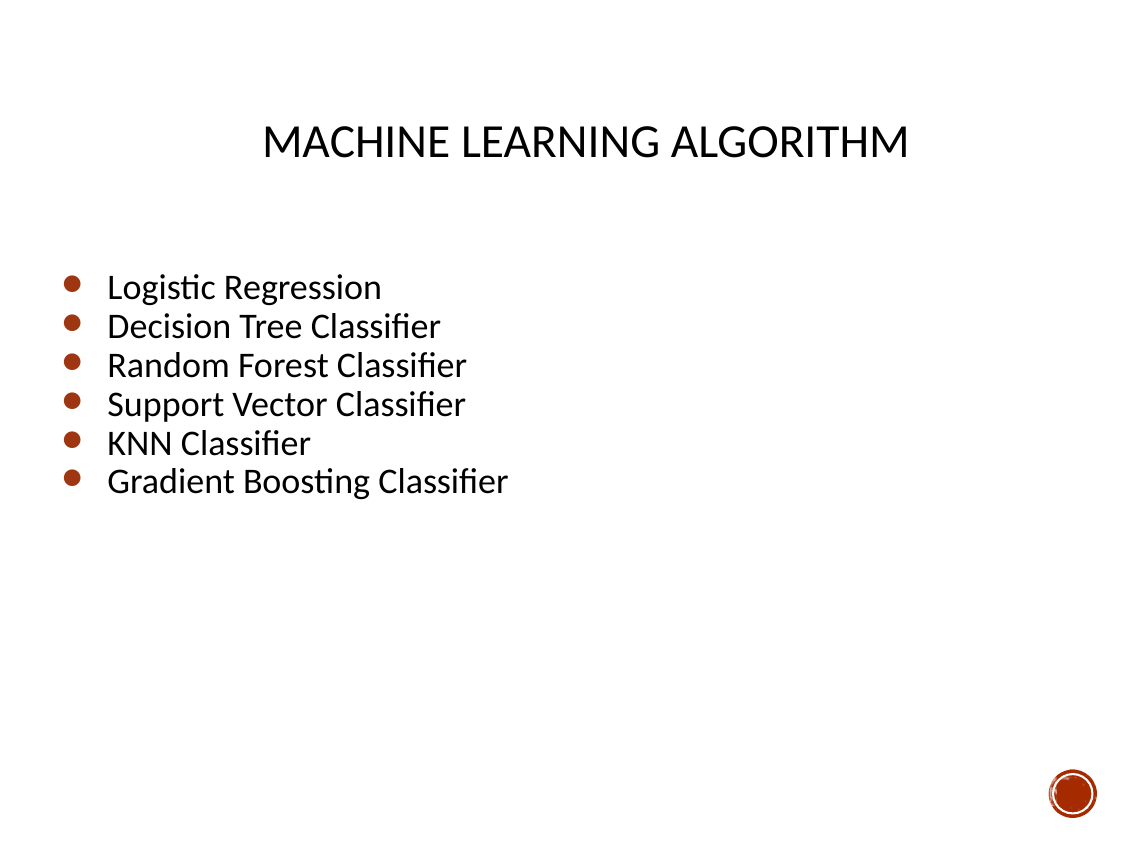

# Machine Learning Algorithm

Logistic Regression
Decision Tree Classifier
Random Forest Classifier
Support Vector Classifier
KNN Classifier
Gradient Boosting Classifier